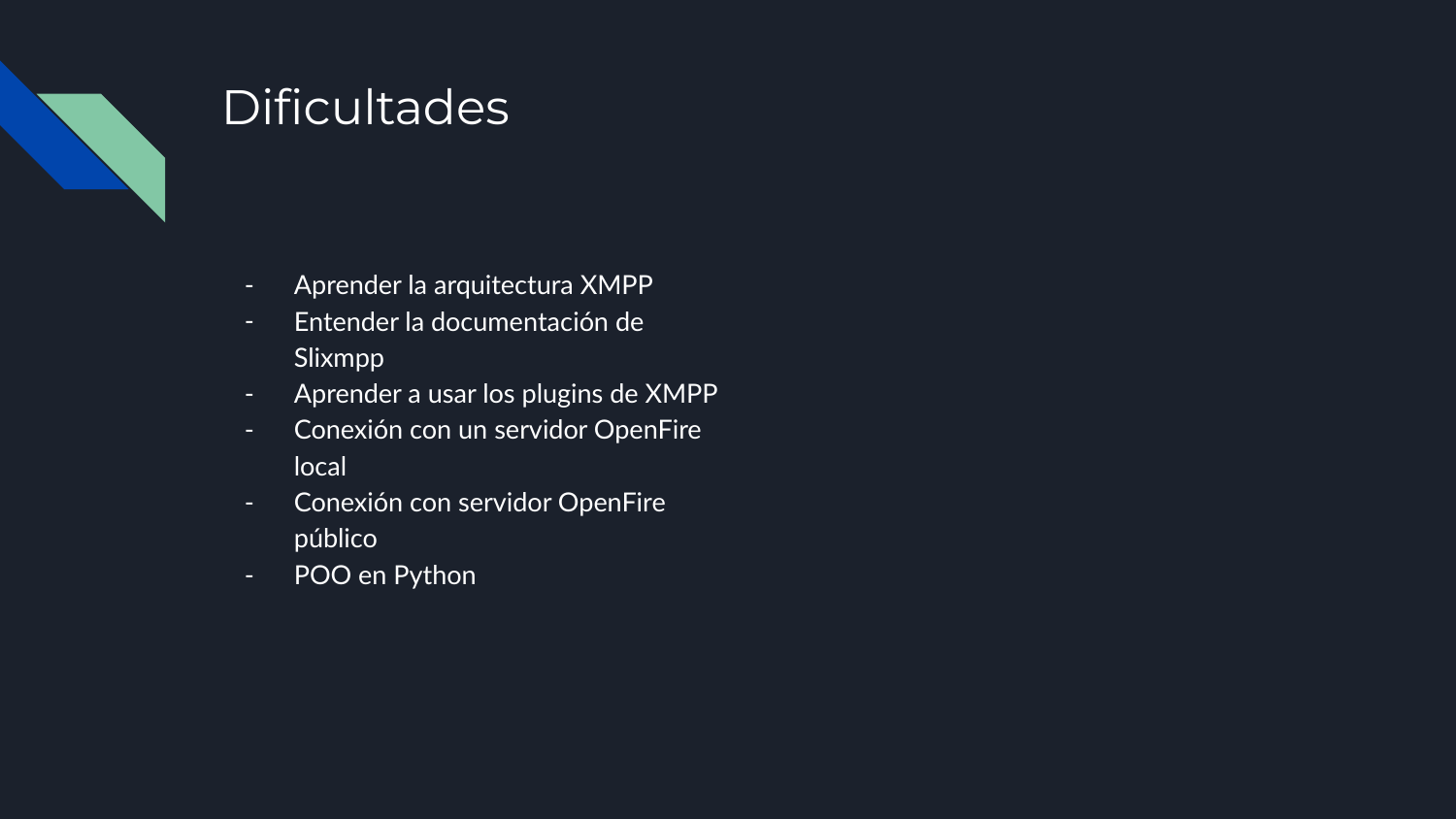

# Dificultades
Aprender la arquitectura XMPP
Entender la documentación de Slixmpp
Aprender a usar los plugins de XMPP
Conexión con un servidor OpenFire local
Conexión con servidor OpenFire público
POO en Python